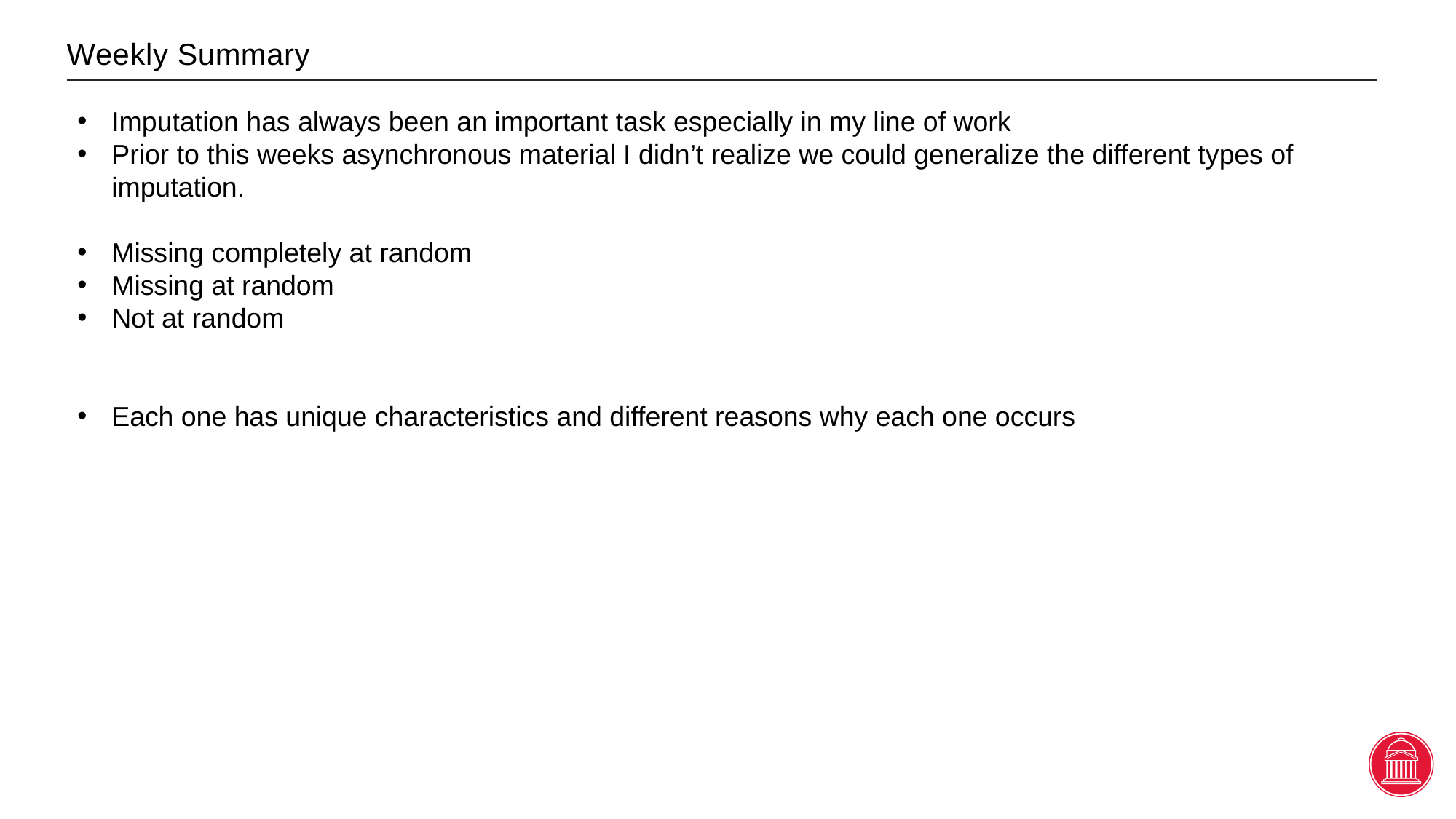

# Weekly Summary
Imputation has always been an important task especially in my line of work
Prior to this weeks asynchronous material I didn’t realize we could generalize the different types of imputation.

Missing completely at random
Missing at random
Not at random

Each one has unique characteristics and different reasons why each one occurs